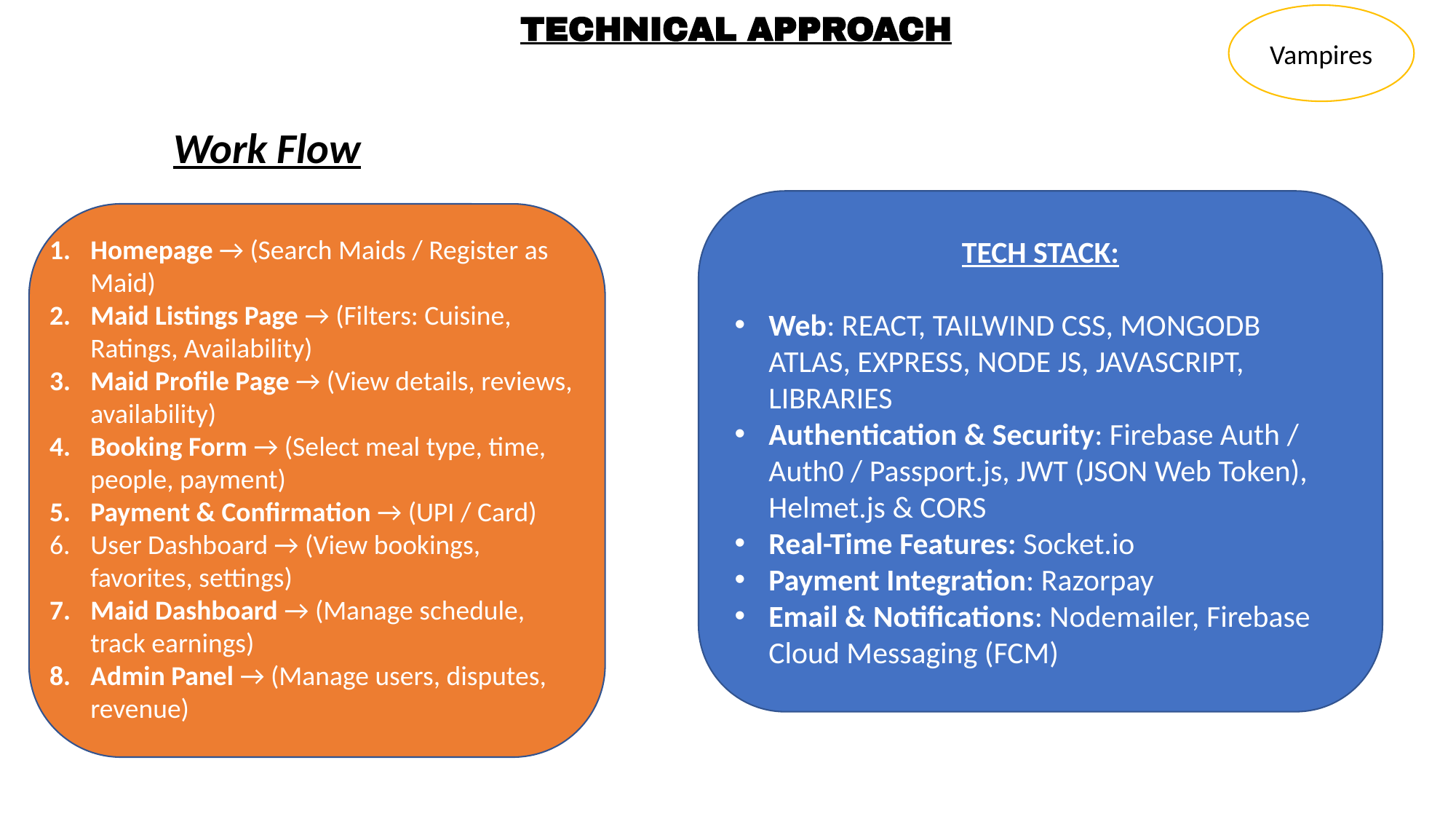

TECHNICAL APPROACH
Vampires
Work Flow
TECH STACK:

Web: REACT, TAILWIND CSS, MONGODB ATLAS, EXPRESS, NODE JS, JAVASCRIPT, LIBRARIES
Authentication & Security: Firebase Auth / Auth0 / Passport.js, JWT (JSON Web Token), Helmet.js & CORS
Real-Time Features: Socket.io
Payment Integration: Razorpay
Email & Notifications: Nodemailer, Firebase Cloud Messaging (FCM)

Homepage → (Search Maids / Register as Maid)
Maid Listings Page → (Filters: Cuisine, Ratings, Availability)
Maid Profile Page → (View details, reviews, availability)
Booking Form → (Select meal type, time, people, payment)
Payment & Confirmation → (UPI / Card)
User Dashboard → (View bookings, favorites, settings)
Maid Dashboard → (Manage schedule, track earnings)
Admin Panel → (Manage users, disputes, revenue)